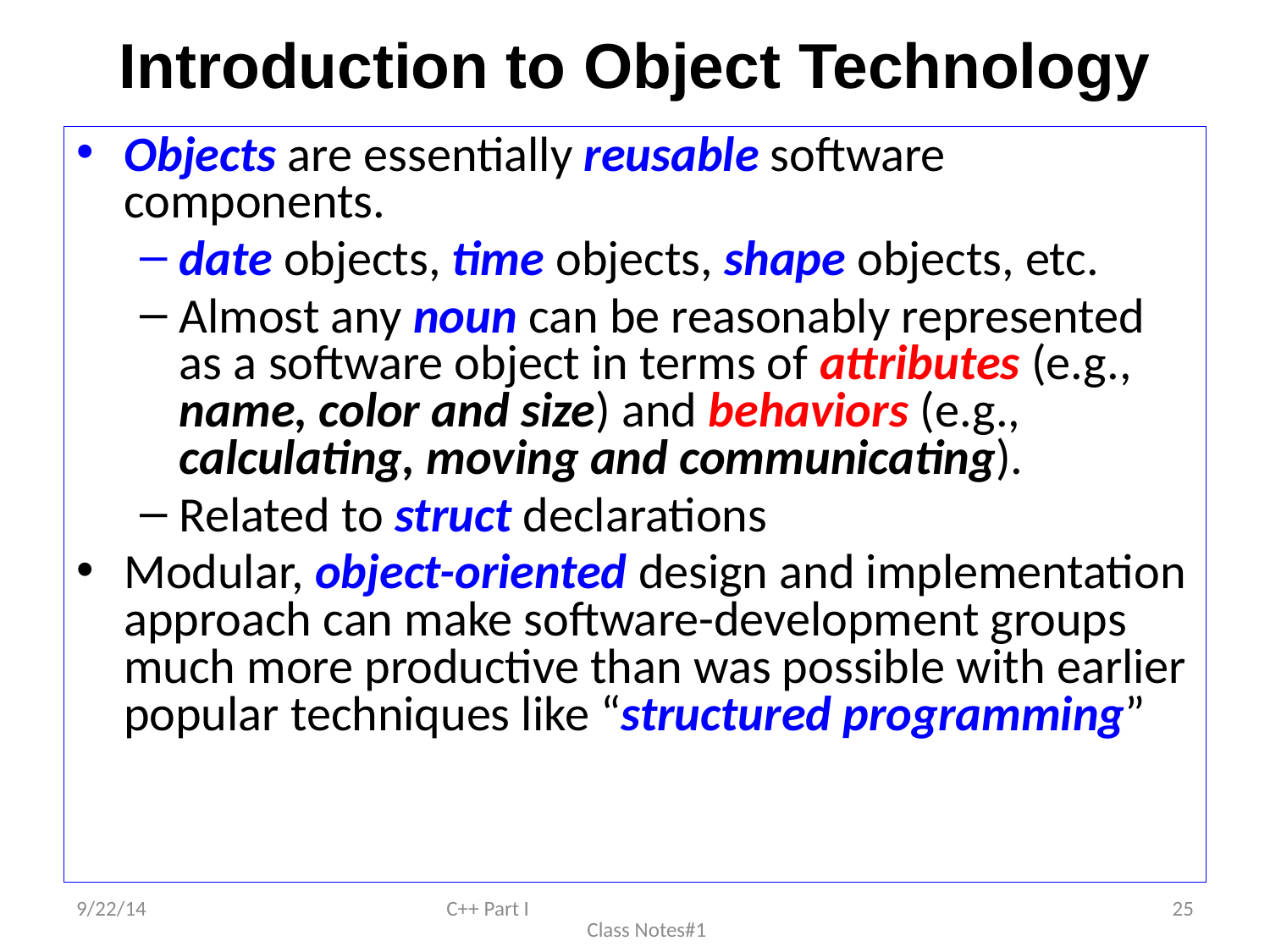

# Introduction to Object Technology
Objects are essentially reusable software components.
date objects, time objects, shape objects, etc.
Almost any noun can be reasonably represented as a software object in terms of attributes (e.g., name, color and size) and behaviors (e.g., calculating, moving and communicating).
Related to struct declarations
Modular, object-oriented design and implementation approach can make software-development groups much more productive than was possible with earlier popular techniques like “structured programming”
9/22/14
C++ Part I                                                                                         Class Notes#1
25